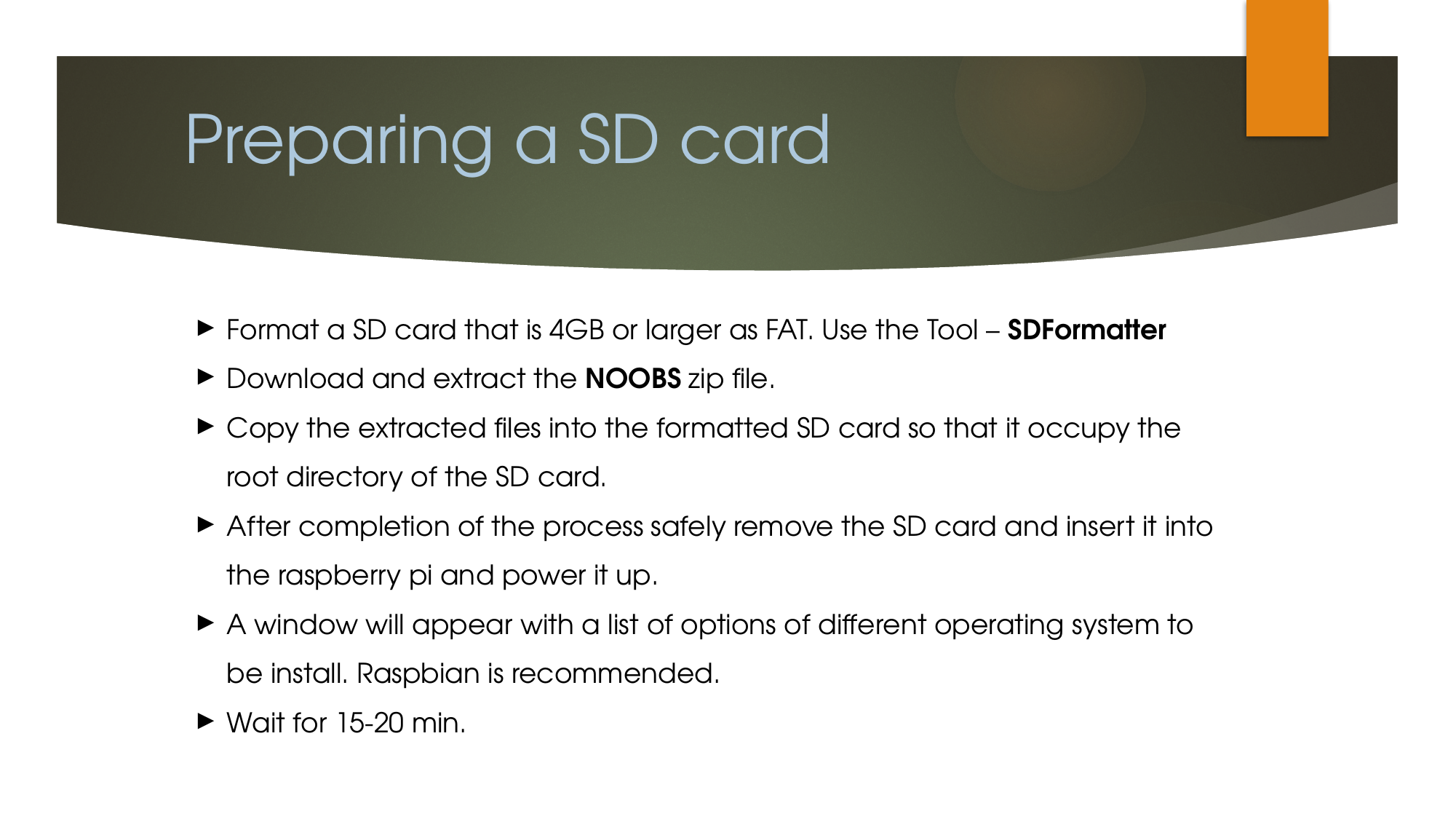

Preparing a SD card
Format a SD card that is 4GB or larger as FAT. Use the Tool – SDFormatter
Download and extract the NOOBS zip file.
Copy the extracted files into the formatted SD card so that it occupy the root directory of the SD card.
After completion of the process safely remove the SD card and insert it into the raspberry pi and power it up.
A window will appear with a list of options of different operating system to be install. Raspbian is recommended.
Wait for 15-20 min.